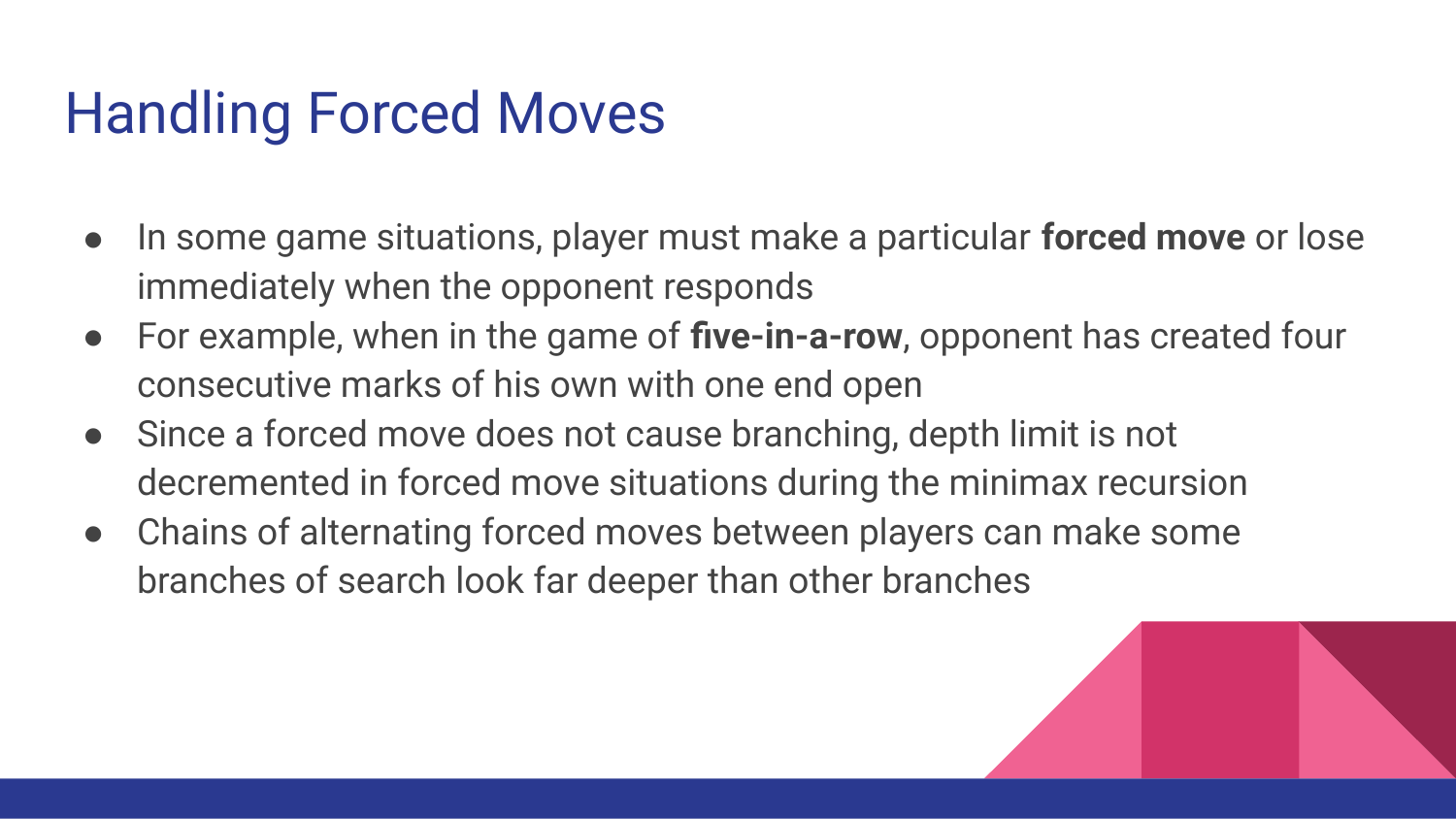

# Handling Forced Moves
In some game situations, player must make a particular forced move or lose immediately when the opponent responds
For example, when in the game of five-in-a-row, opponent has created four consecutive marks of his own with one end open
Since a forced move does not cause branching, depth limit is not decremented in forced move situations during the minimax recursion
Chains of alternating forced moves between players can make some branches of search look far deeper than other branches